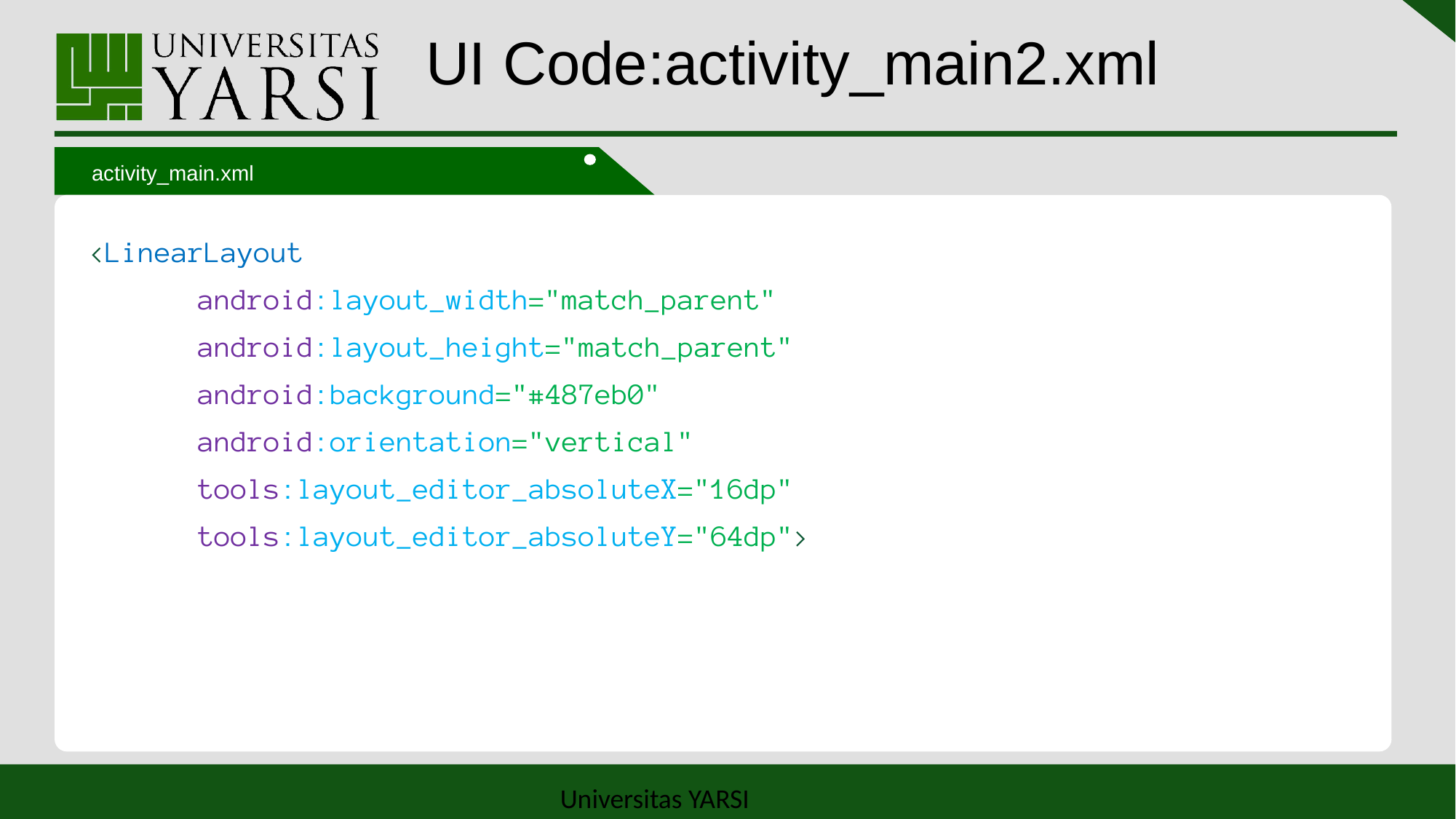

# UI Code:activity_main2.xml
activity_main.xml
<LinearLayout
	android:layout_width="match_parent"
	android:layout_height="match_parent"
	android:background="#487eb0"
    	android:orientation="vertical"
	tools:layout_editor_absoluteX="16dp"
	tools:layout_editor_absoluteY="64dp">
13
Universitas YARSI